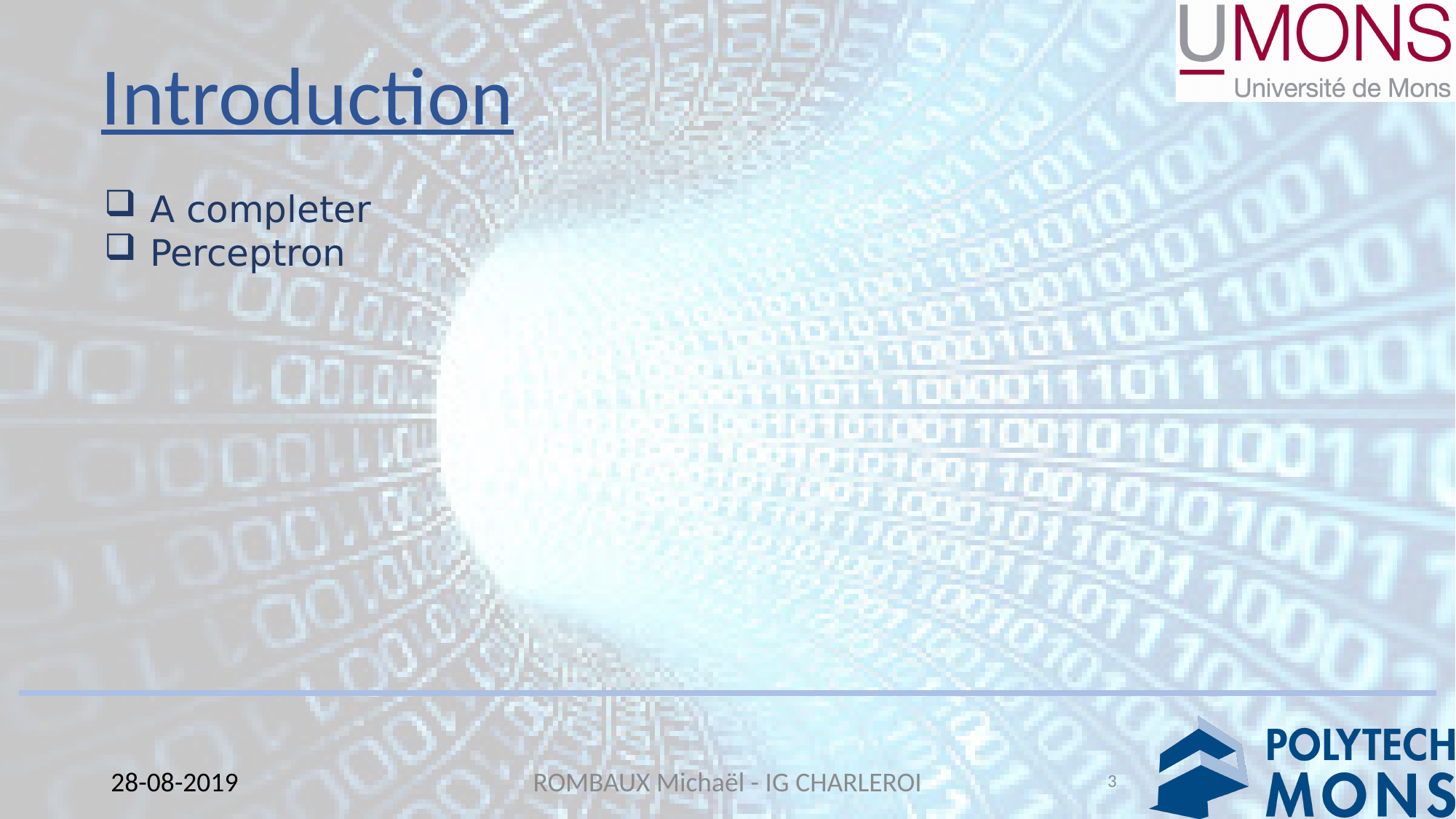

# Introduction
 A completer
 Perceptron
3
28-08-2019
ROMBAUX Michaël - IG CHARLEROI